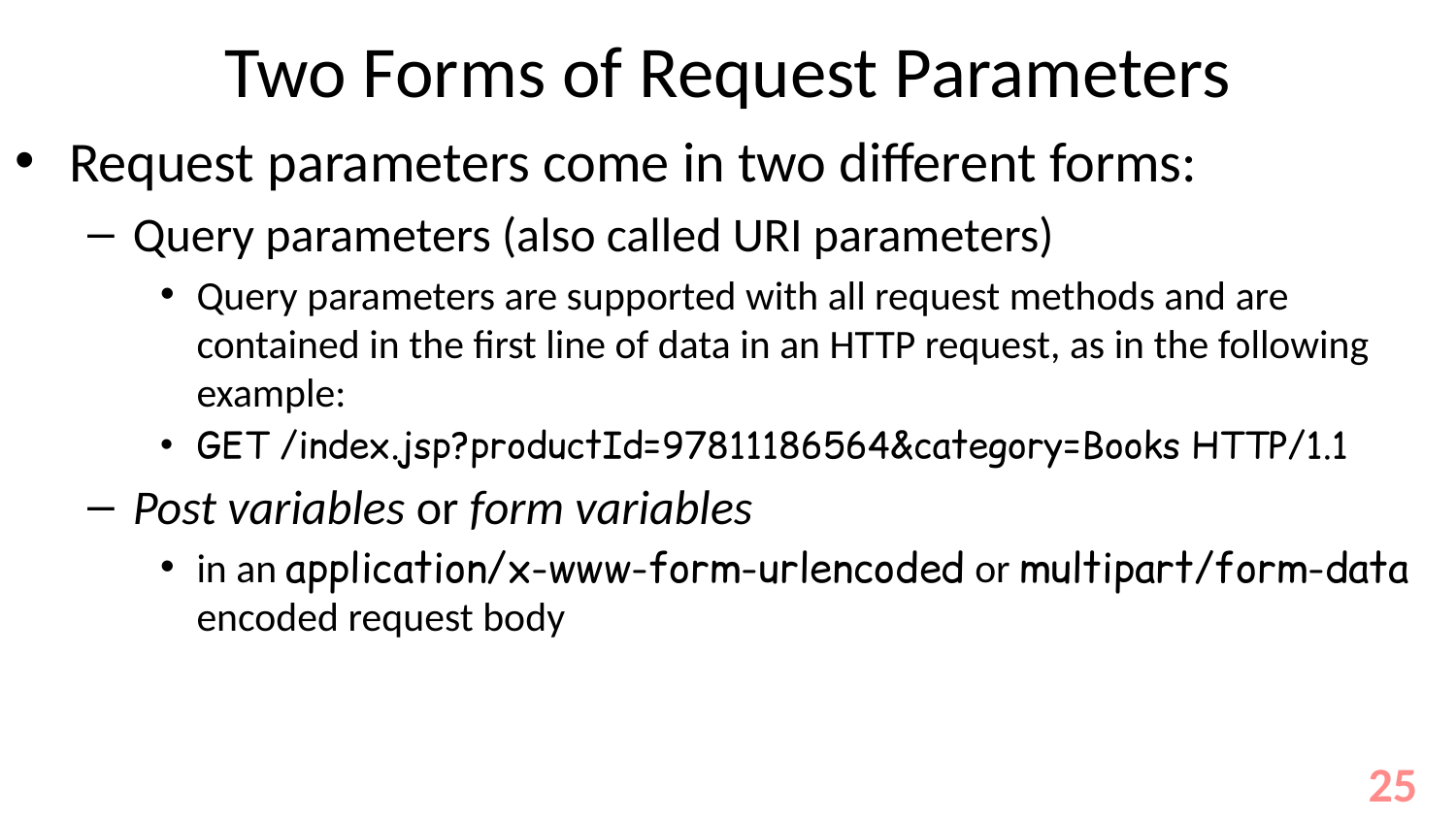

# Two Forms of Request Parameters
Request parameters come in two different forms:
Query parameters (also called URI parameters)
Query parameters are supported with all request methods and are contained in the first line of data in an HTTP request, as in the following example:
GET /index.jsp?productId=97811186564&category=Books HTTP/1.1
Post variables or form variables
in an application/x-www-form-urlencoded or multipart/form-data encoded request body
25